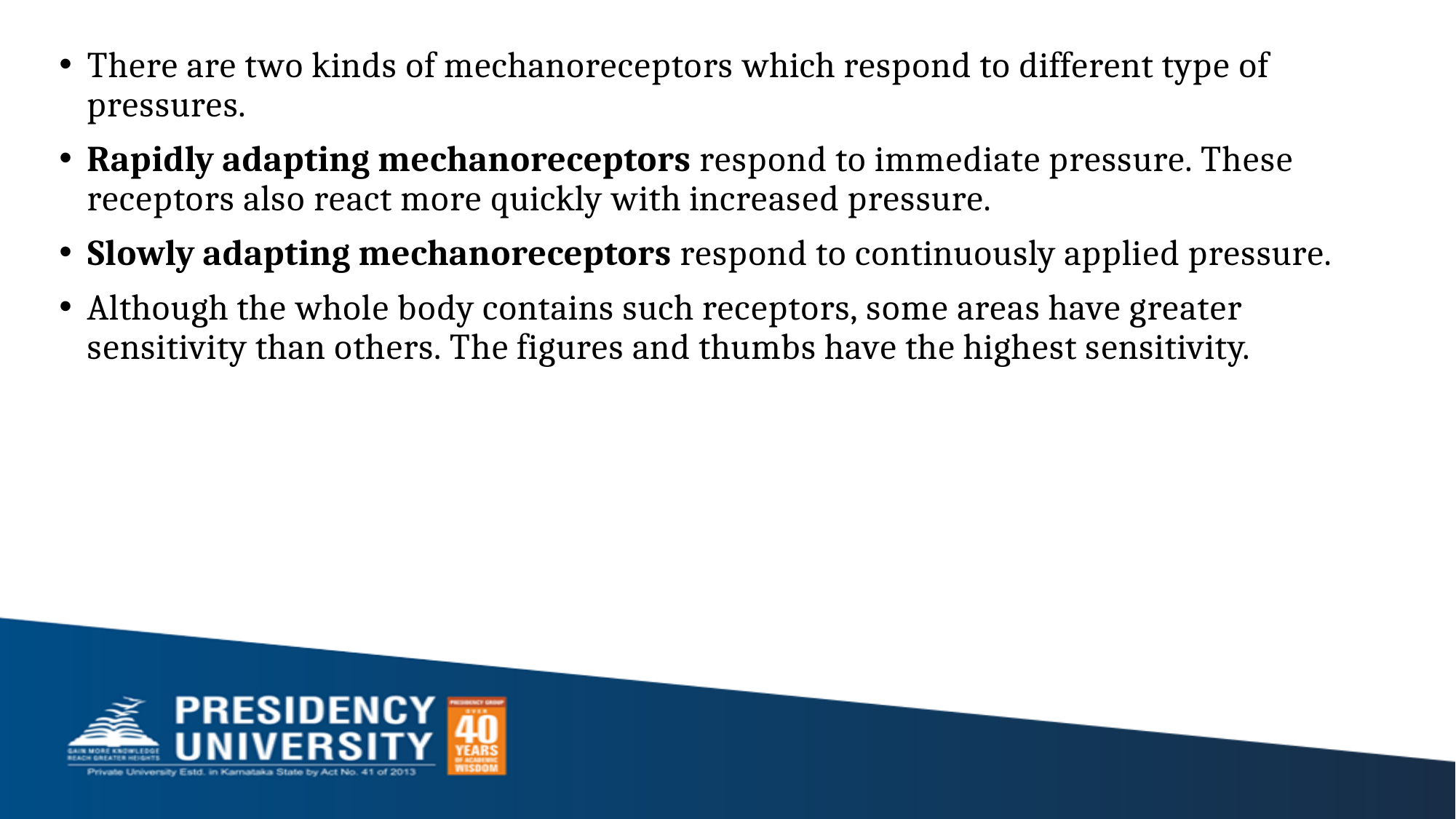

There are two kinds of mechanoreceptors which respond to different type of pressures.
Rapidly adapting mechanoreceptors respond to immediate pressure. These receptors also react more quickly with increased pressure.
Slowly adapting mechanoreceptors respond to continuously applied pressure.
Although the whole body contains such receptors, some areas have greater sensitivity than others. The figures and thumbs have the highest sensitivity.